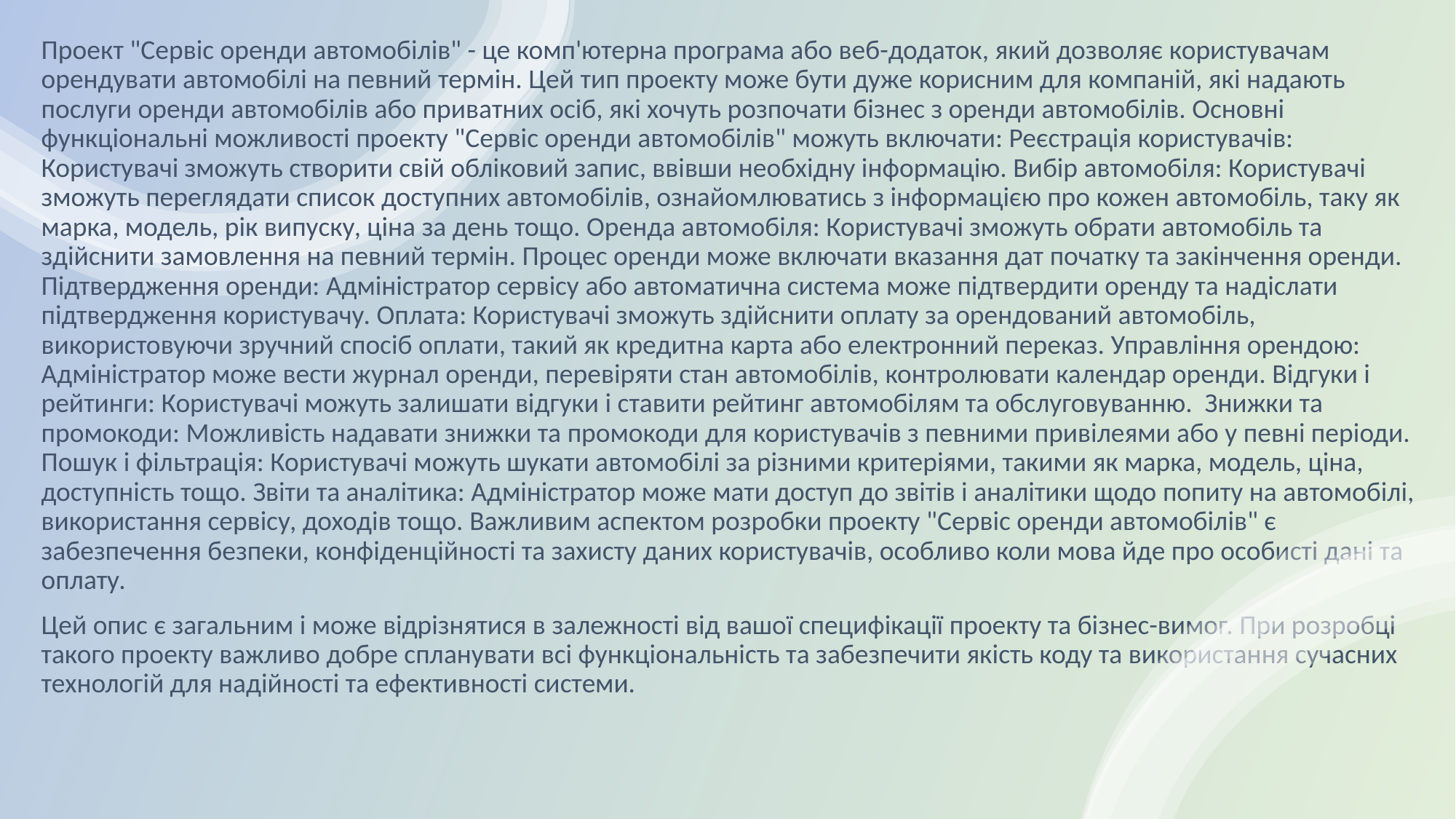

Проект "Сервіс оренди автомобілів" - це комп'ютерна програма або веб-додаток, який дозволяє користувачам орендувати автомобілі на певний термін. Цей тип проекту може бути дуже корисним для компаній, які надають послуги оренди автомобілів або приватних осіб, які хочуть розпочати бізнес з оренди автомобілів. Основні функціональні можливості проекту "Сервіс оренди автомобілів" можуть включати: Реєстрація користувачів: Користувачі зможуть створити свій обліковий запис, ввівши необхідну інформацію. Вибір автомобіля: Користувачі зможуть переглядати список доступних автомобілів, ознайомлюватись з інформацією про кожен автомобіль, таку як марка, модель, рік випуску, ціна за день тощо. Оренда автомобіля: Користувачі зможуть обрати автомобіль та здійснити замовлення на певний термін. Процес оренди може включати вказання дат початку та закінчення оренди. Підтвердження оренди: Адміністратор сервісу або автоматична система може підтвердити оренду та надіслати підтвердження користувачу. Оплата: Користувачі зможуть здійснити оплату за орендований автомобіль, використовуючи зручний спосіб оплати, такий як кредитна карта або електронний переказ. Управління орендою: Адміністратор може вести журнал оренди, перевіряти стан автомобілів, контролювати календар оренди. Відгуки і рейтинги: Користувачі можуть залишати відгуки і ставити рейтинг автомобілям та обслуговуванню.  Знижки та промокоди: Можливість надавати знижки та промокоди для користувачів з певними привілеями або у певні періоди. Пошук і фільтрація: Користувачі можуть шукати автомобілі за різними критеріями, такими як марка, модель, ціна, доступність тощо. Звіти та аналітика: Адміністратор може мати доступ до звітів і аналітики щодо попиту на автомобілі, використання сервісу, доходів тощо. Важливим аспектом розробки проекту "Сервіс оренди автомобілів" є забезпечення безпеки, конфіденційності та захисту даних користувачів, особливо коли мова йде про особисті дані та оплату.
Цей опис є загальним і може відрізнятися в залежності від вашої специфікації проекту та бізнес-вимог. При розробці такого проекту важливо добре спланувати всі функціональність та забезпечити якість коду та використання сучасних технологій для надійності та ефективності системи.